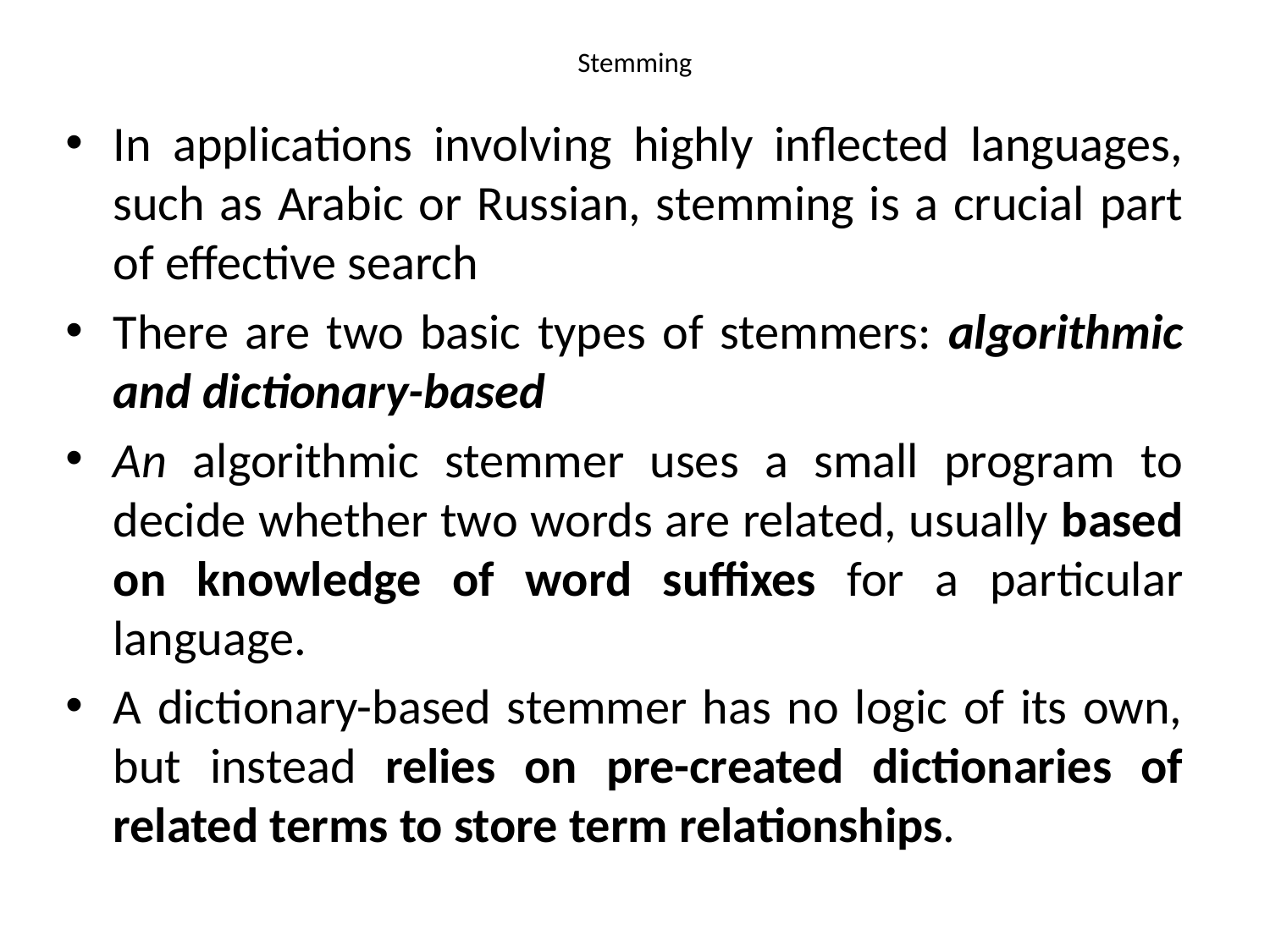

# Stemming
In applications involving highly inflected languages, such as Arabic or Russian, stemming is a crucial part of effective search
There are two basic types of stemmers: algorithmic and dictionary-based
An algorithmic stemmer uses a small program to decide whether two words are related, usually based on knowledge of word suffixes for a particular language.
A dictionary-based stemmer has no logic of its own, but instead relies on pre-created dictionaries of related terms to store term relationships.